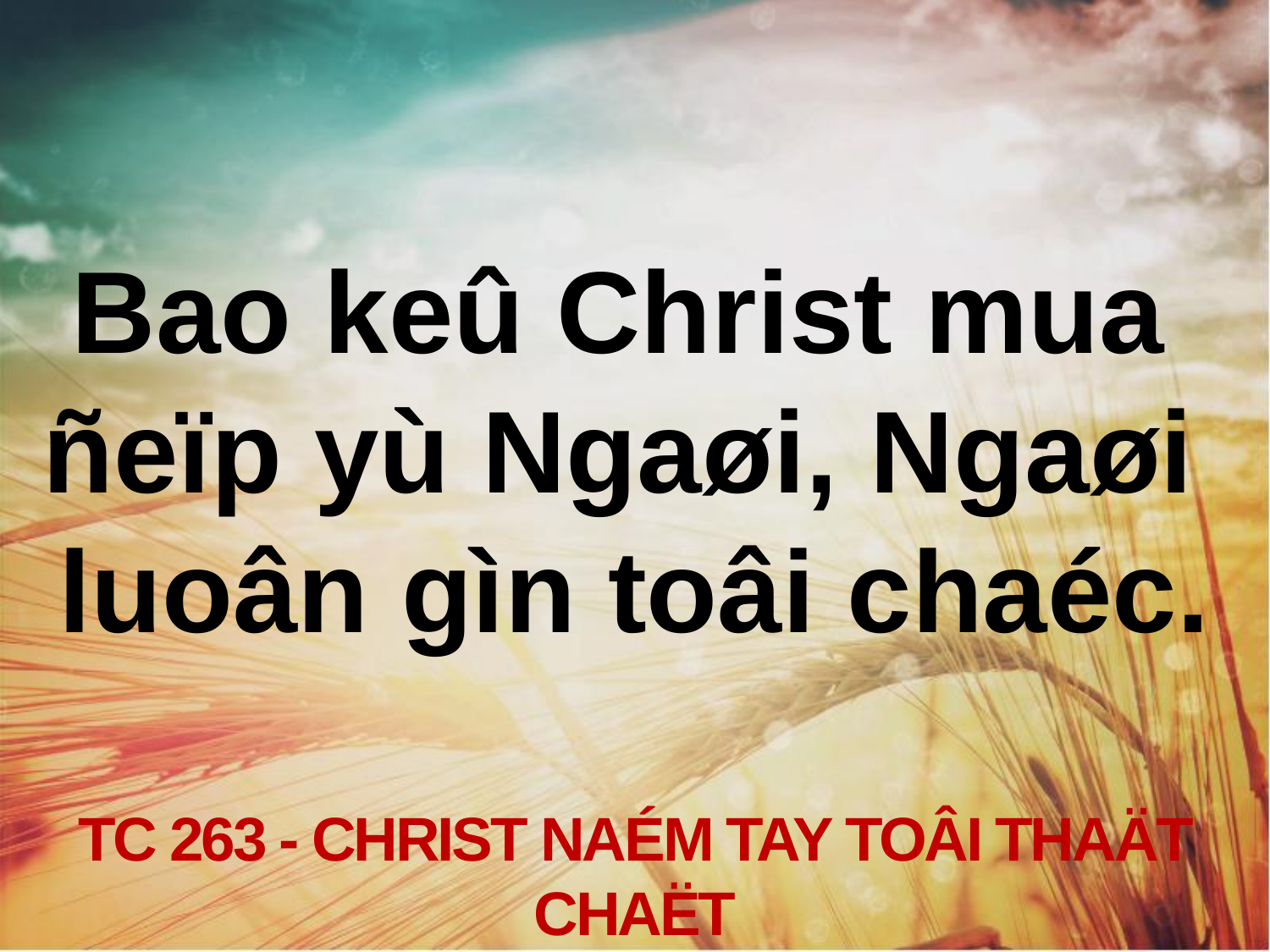

Bao keû Christ mua
ñeïp yù Ngaøi, Ngaøi
luoân gìn toâi chaéc.
TC 263 - CHRIST NAÉM TAY TOÂI THAÄT CHAËT